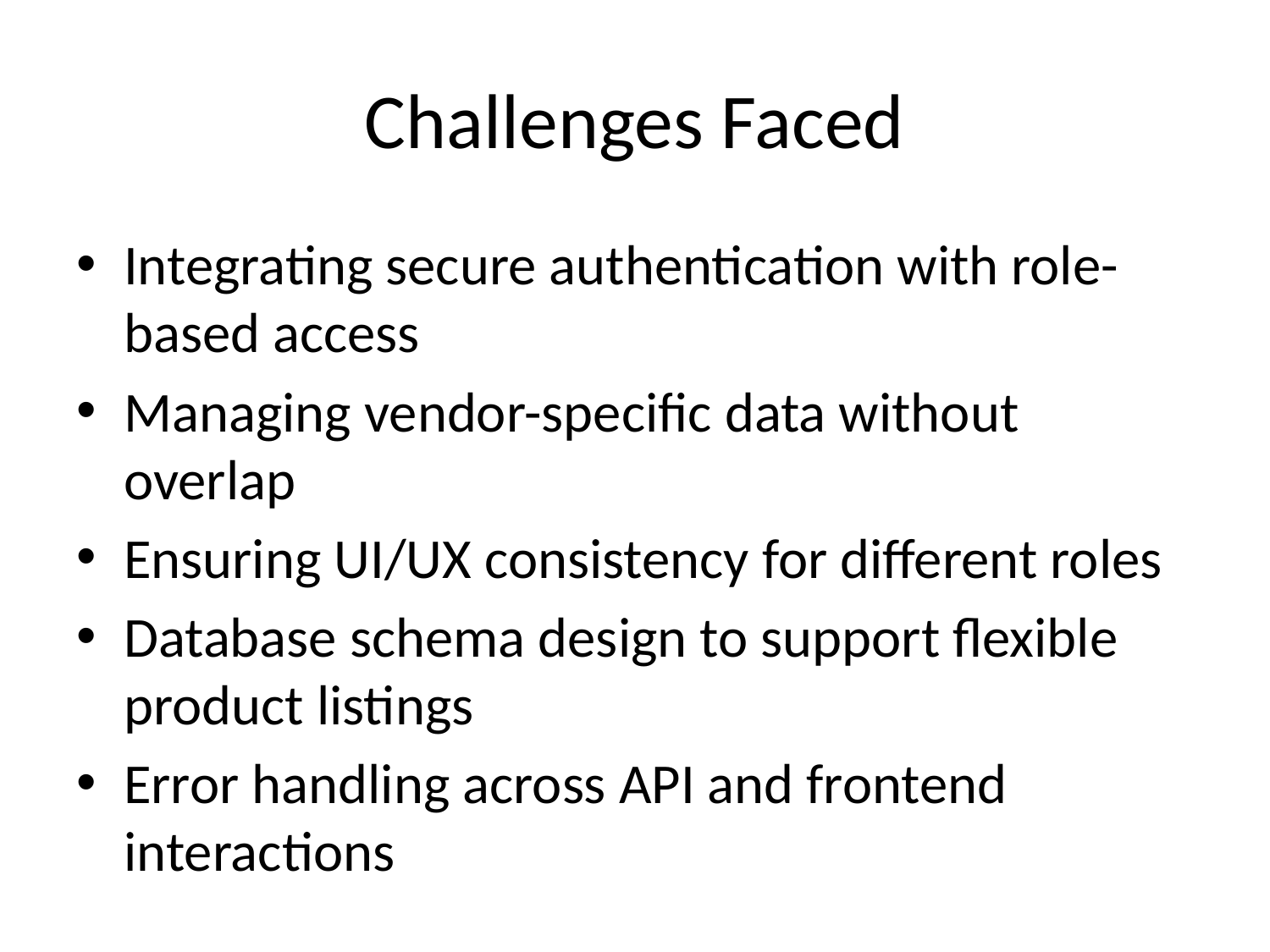

# Challenges Faced
Integrating secure authentication with role-based access
Managing vendor-specific data without overlap
Ensuring UI/UX consistency for different roles
Database schema design to support flexible product listings
Error handling across API and frontend interactions